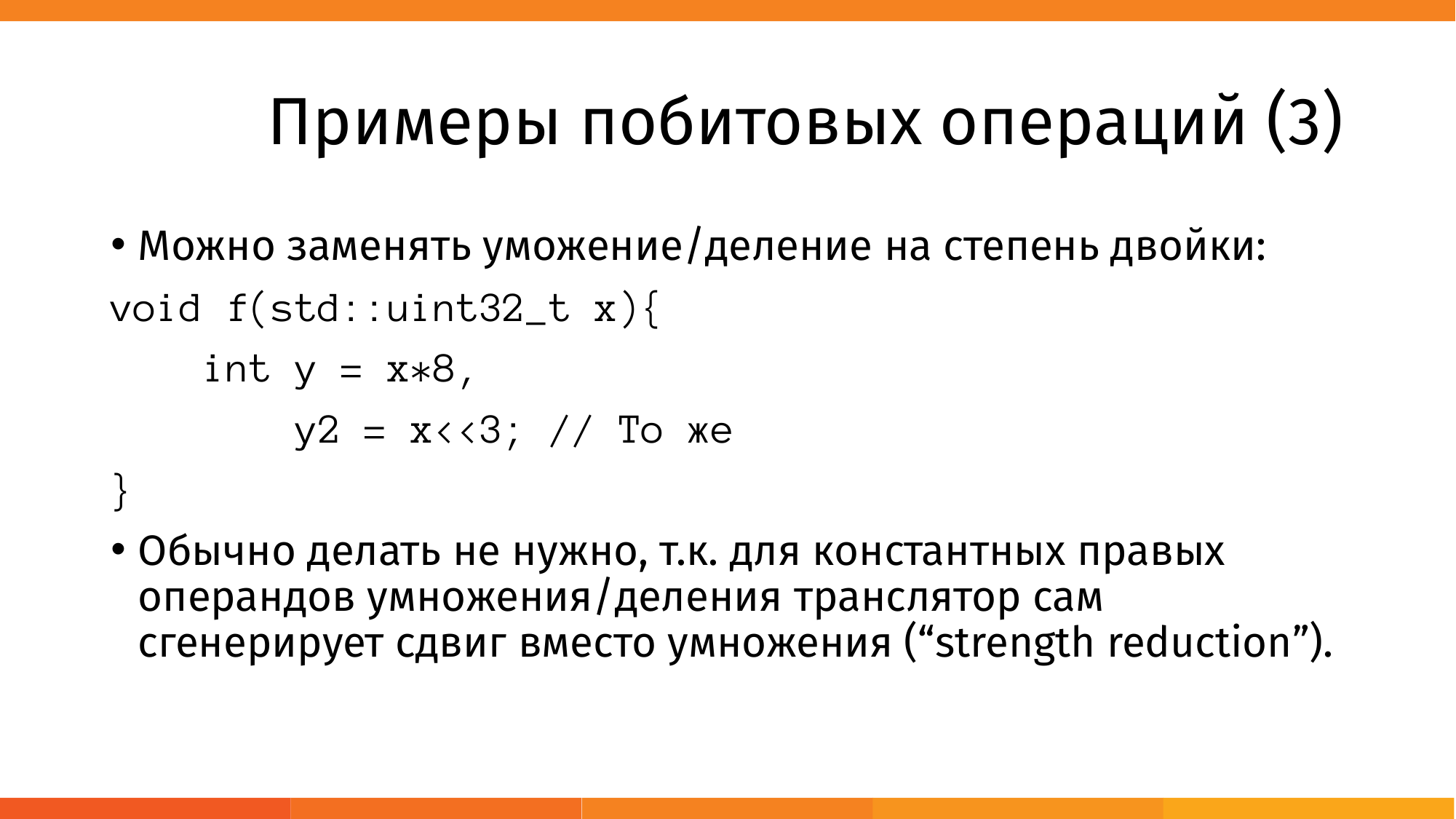

# Примеры побитовых операций (3)
Можно заменять уможение/деление на степень двойки:
void f(std::uint32_t x){
    int y = x*8,
        y2 = x<<3; // То же
}
Обычно делать не нужно, т.к. для константных правых операндов умножения/деления транслятор сам сгенерирует сдвиг вместо умножения (“strength reduction”).